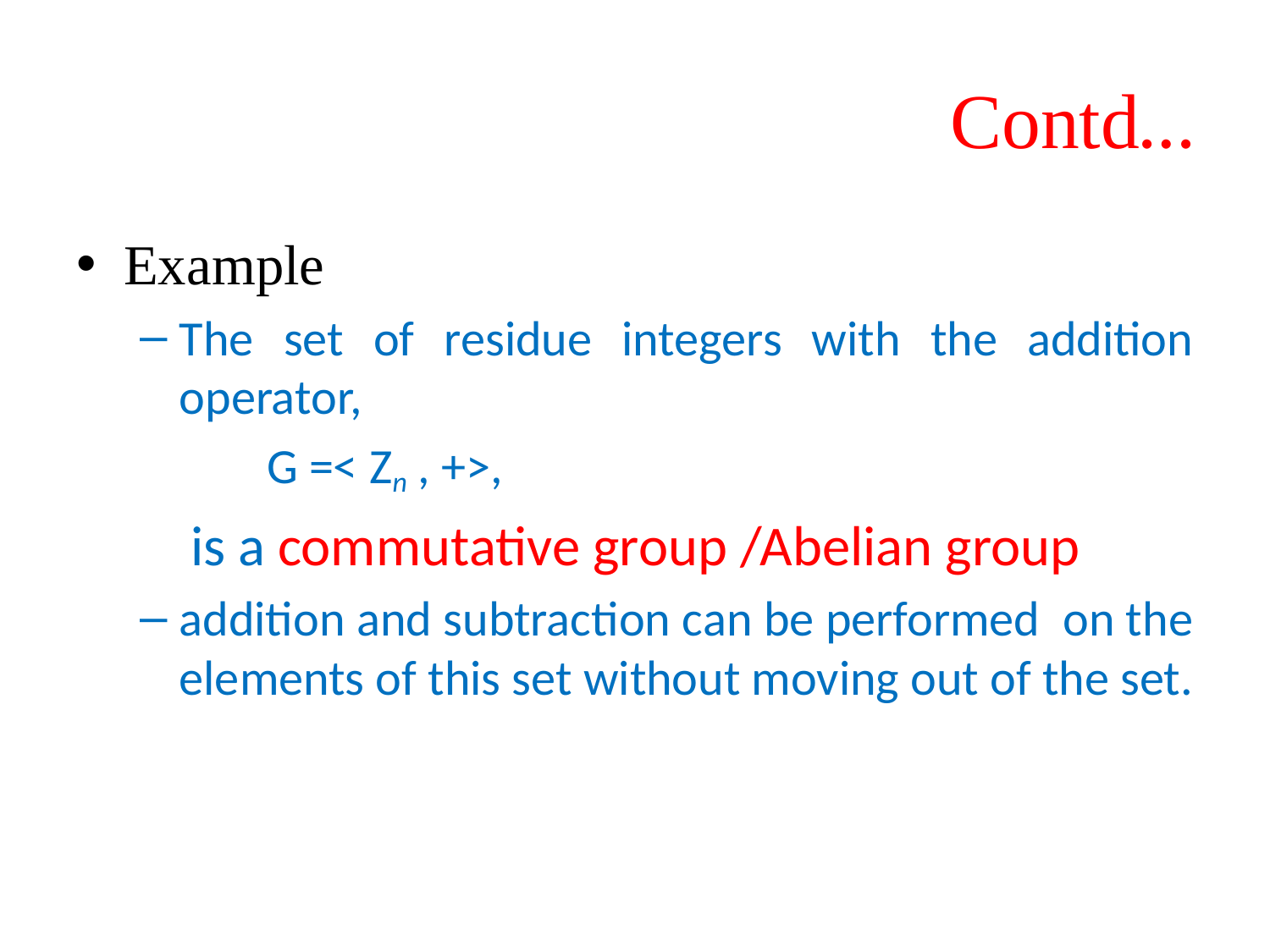

# Contd…
Example
The set of residue integers with the addition operator,
          	G =< Zn , +>,
         is a commutative group /Abelian group
addition and subtraction can be performed  on the elements of this set without moving out of the set.